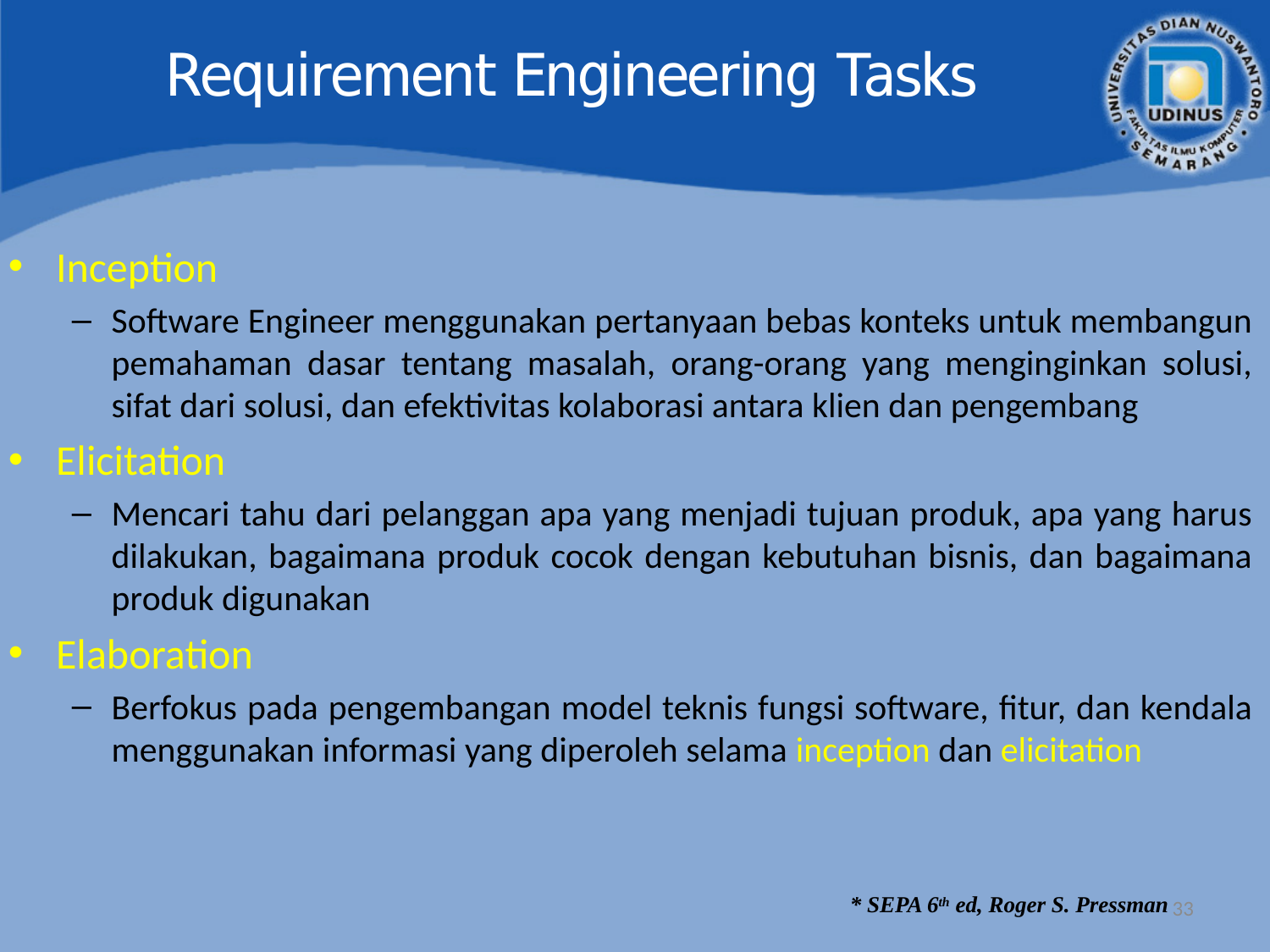

# Requirement Engineering Tasks
Inception
Software Engineer menggunakan pertanyaan bebas konteks untuk membangun pemahaman dasar tentang masalah, orang-orang yang menginginkan solusi, sifat dari solusi, dan efektivitas kolaborasi antara klien dan pengembang
Elicitation
Mencari tahu dari pelanggan apa yang menjadi tujuan produk, apa yang harus dilakukan, bagaimana produk cocok dengan kebutuhan bisnis, dan bagaimana produk digunakan
Elaboration
Berfokus pada pengembangan model teknis fungsi software, fitur, dan kendala menggunakan informasi yang diperoleh selama inception dan elicitation
33
* SEPA 6th ed, Roger S. Pressman